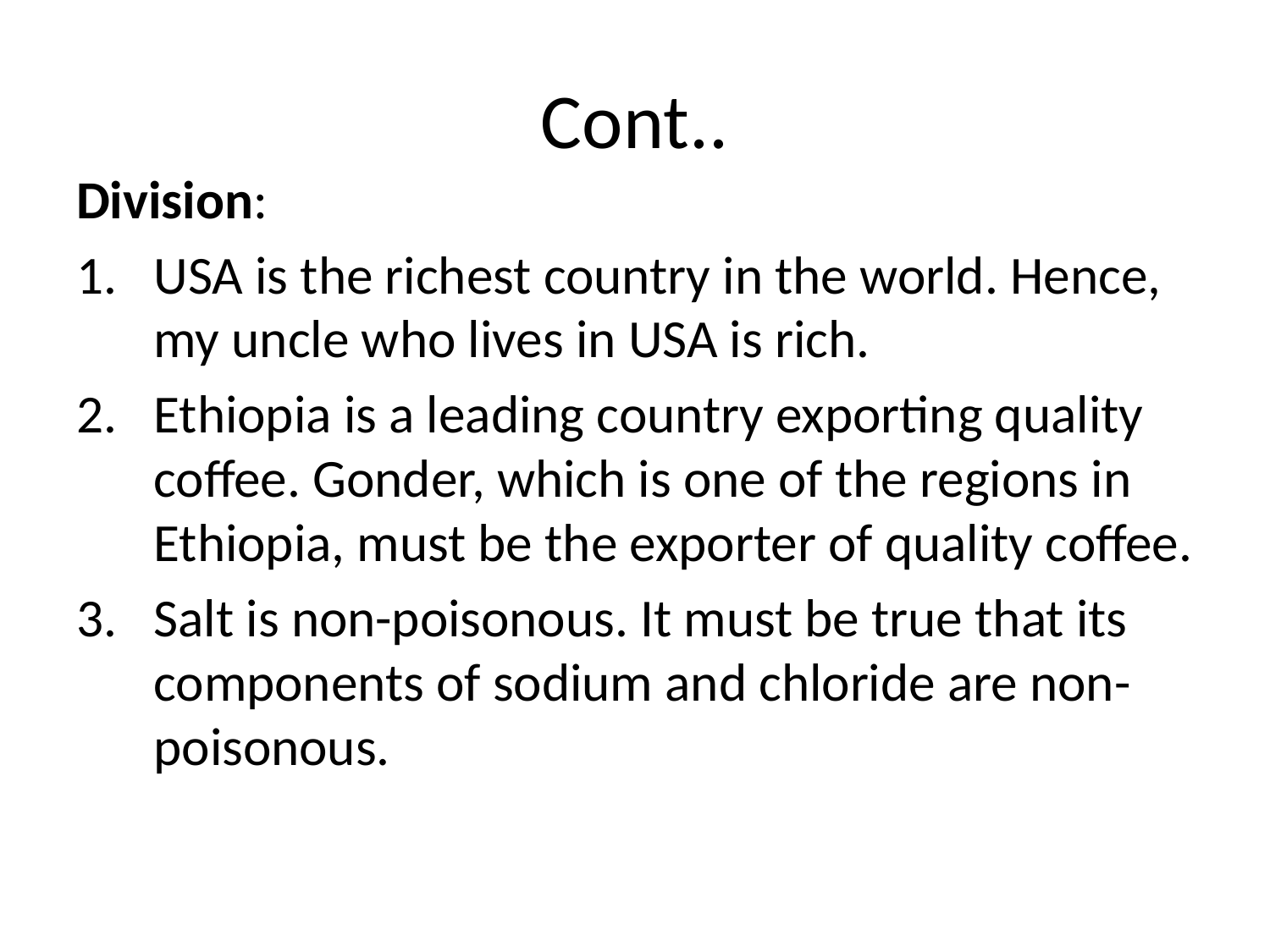

# Cont..
Division:
USA is the richest country in the world. Hence, my uncle who lives in USA is rich.
Ethiopia is a leading country exporting quality coffee. Gonder, which is one of the regions in Ethiopia, must be the exporter of quality coffee.
Salt is non-poisonous. It must be true that its components of sodium and chloride are non-poisonous.